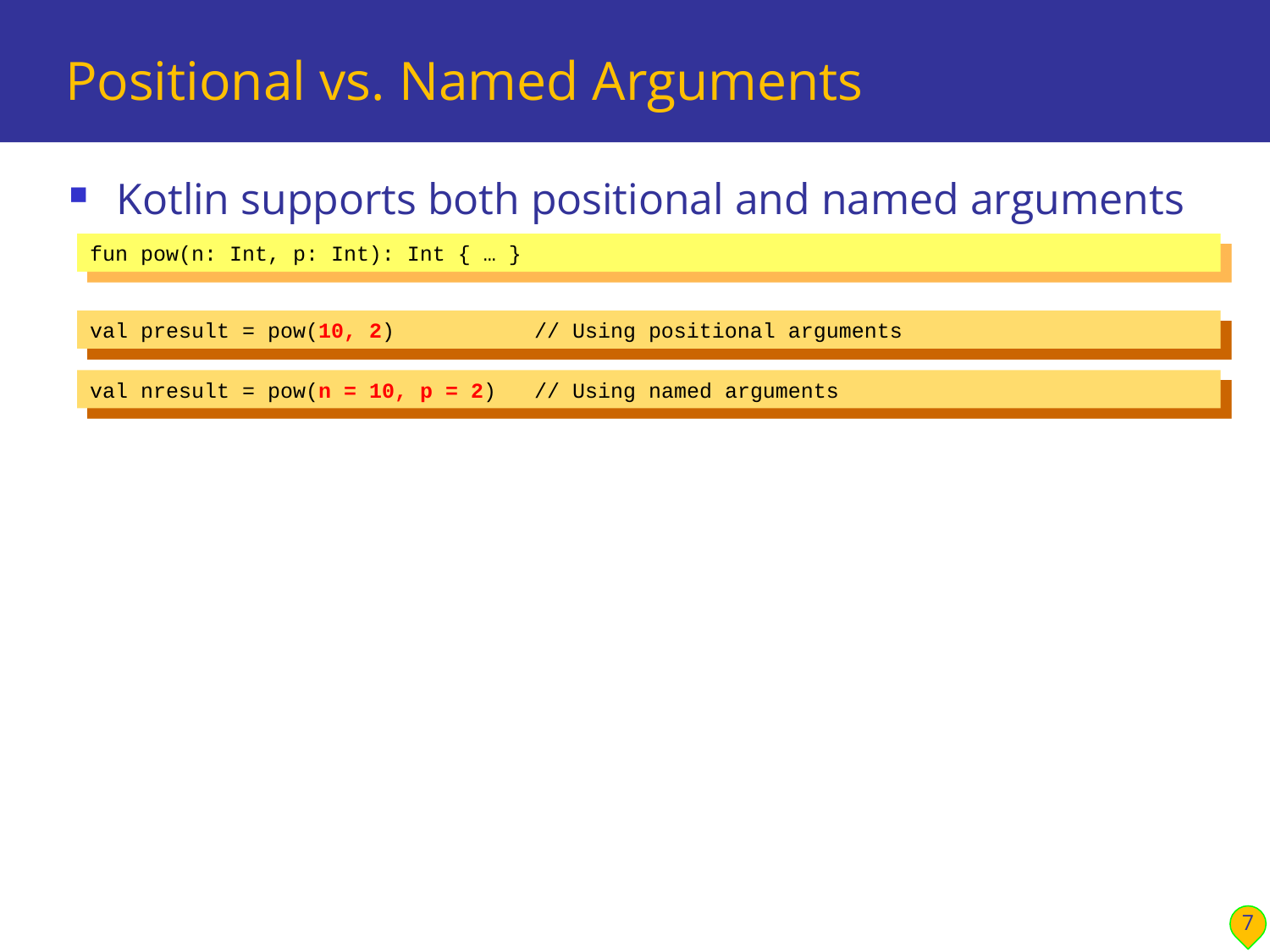

# Positional vs. Named Arguments
Kotlin supports both positional and named arguments

fun pow(n: Int, p: Int): Int { … }
val presult = pow(10, 2)           // Using positional arguments
val nresult = pow(n = 10, p = 2)   // Using named arguments
7